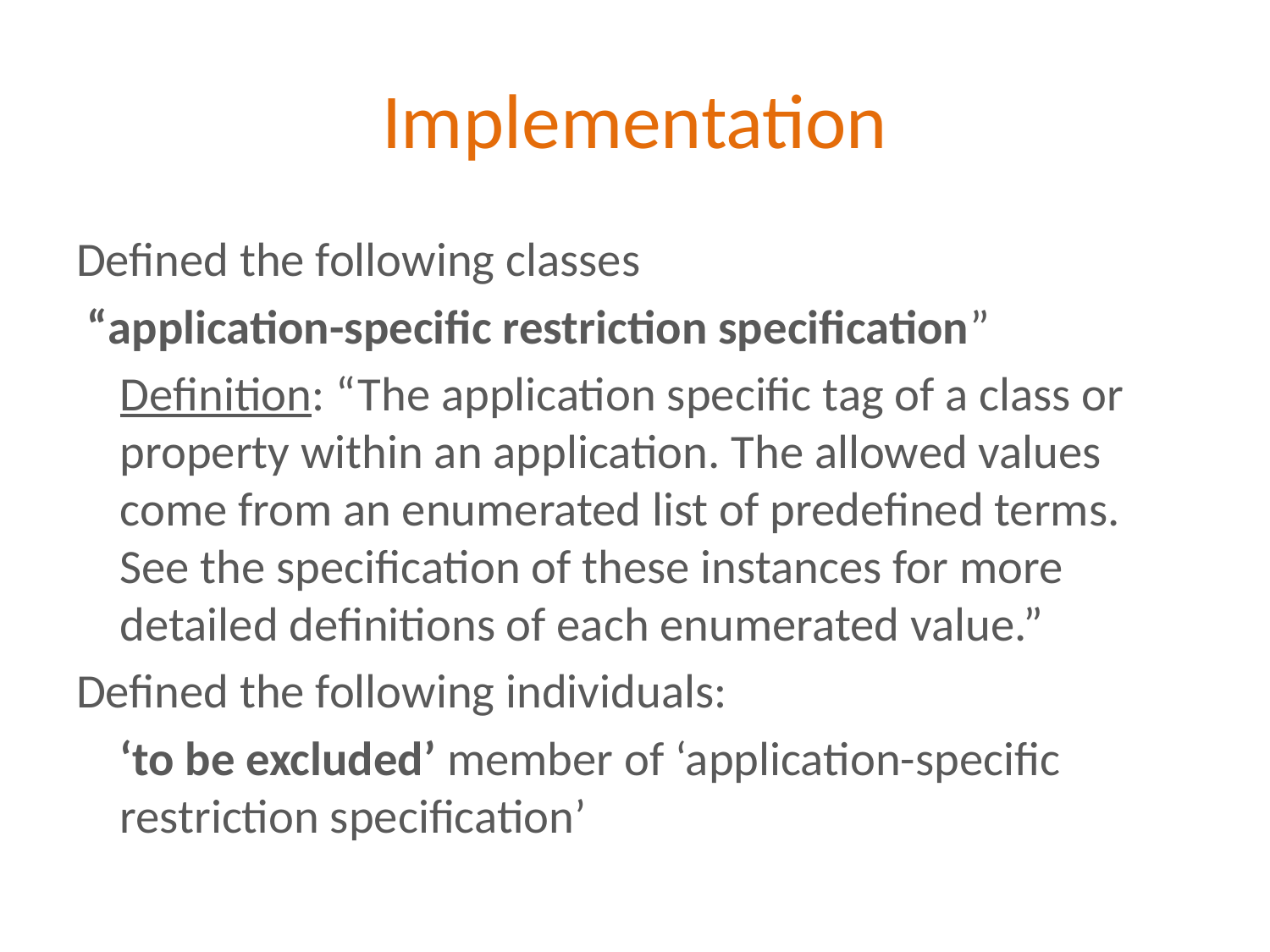

# Implementation
Defined the following classes
 “application-specific restriction specification”
	Definition: “The application specific tag of a class or property within an application. The allowed values come from an enumerated list of predefined terms. See the specification of these instances for more detailed definitions of each enumerated value.”
Defined the following individuals:
	‘to be excluded’ member of ‘application-specific restriction specification’